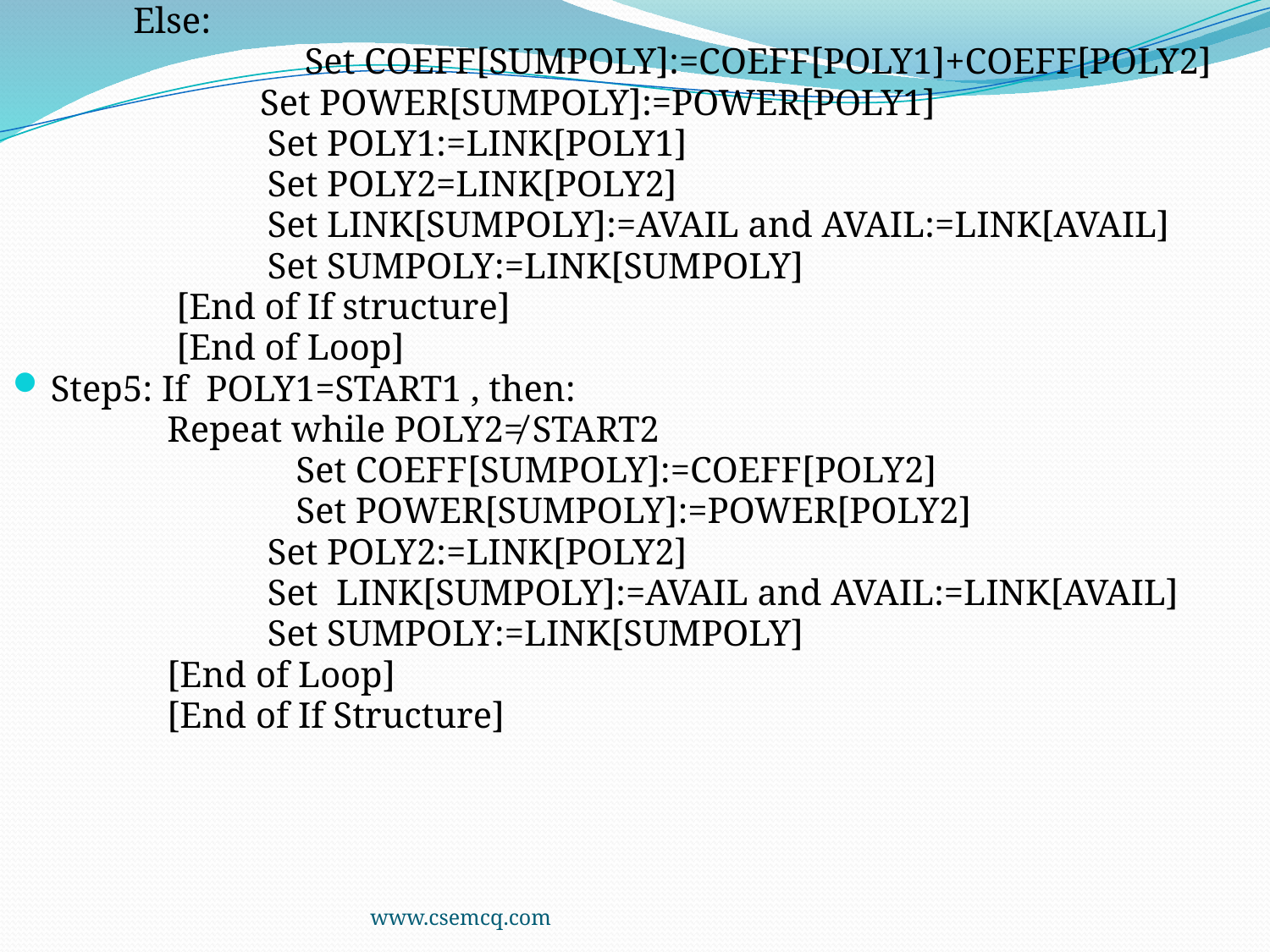

Else:
                   	Set COEFF[SUMPOLY]:=COEFF[POLY1]+COEFF[POLY2]
	                       Set POWER[SUMPOLY]:=POWER[POLY1]
                            Set POLY1:=LINK[POLY1]
                            Set POLY2=LINK[POLY2]
                            Set LINK[SUMPOLY]:=AVAIL and AVAIL:=LINK[AVAIL]
                            Set SUMPOLY:=LINK[SUMPOLY]
                  [End of If structure]
                  [End of Loop]
Step5: If  POLY1=START1 , then:
                 Repeat while POLY2≠ START2
         	             Set COEFF[SUMPOLY]:=COEFF[POLY2]
              	             Set POWER[SUMPOLY]:=POWER[POLY2]
                            Set POLY2:=LINK[POLY2]
                            Set  LINK[SUMPOLY]:=AVAIL and AVAIL:=LINK[AVAIL]
                            Set SUMPOLY:=LINK[SUMPOLY]
                 [End of Loop]
                 [End of If Structure]

www.csemcq.com